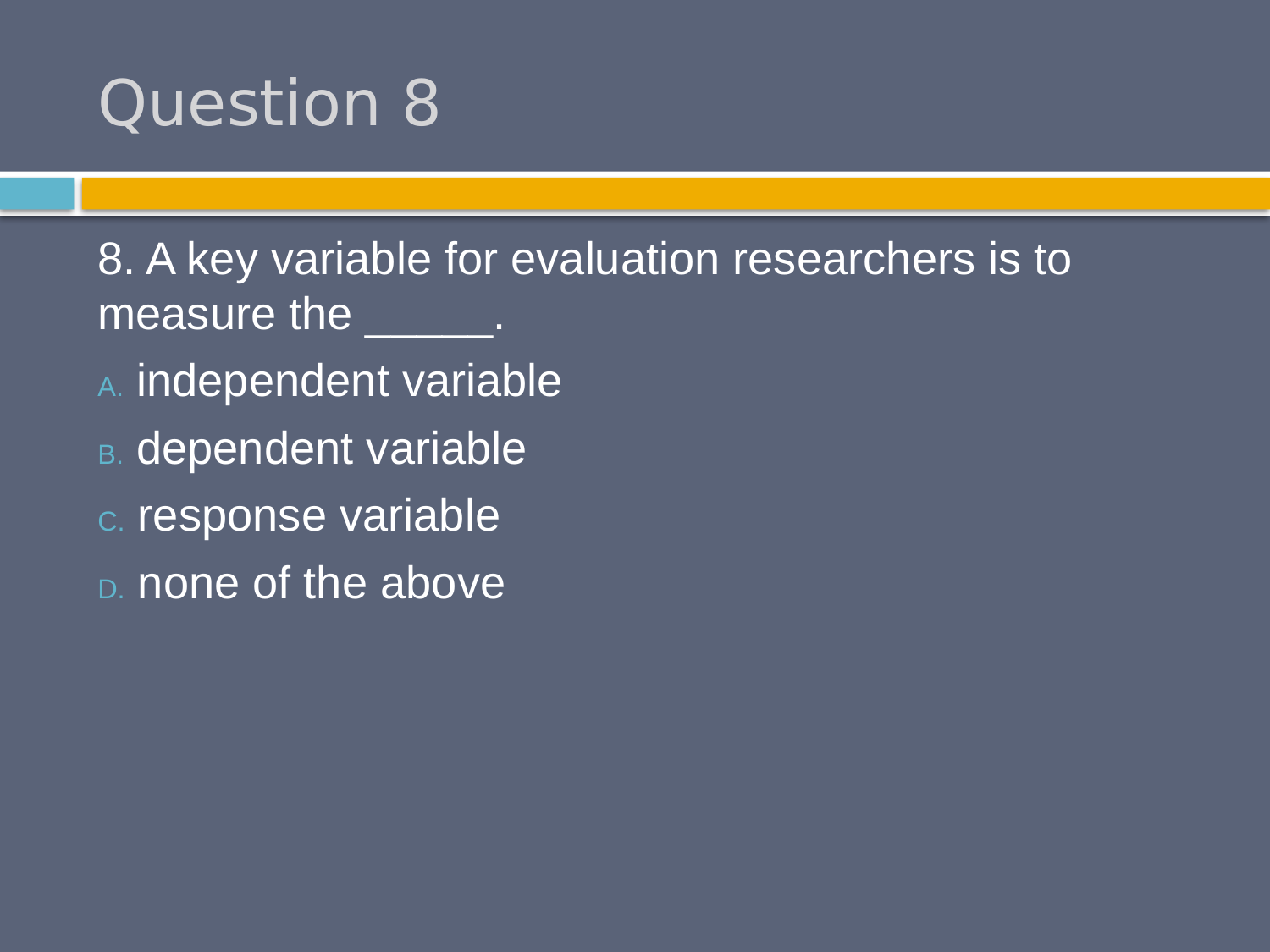

# Question 8
8. A key variable for evaluation researchers is to measure the _____.
 independent variable
 dependent variable
 response variable
 none of the above